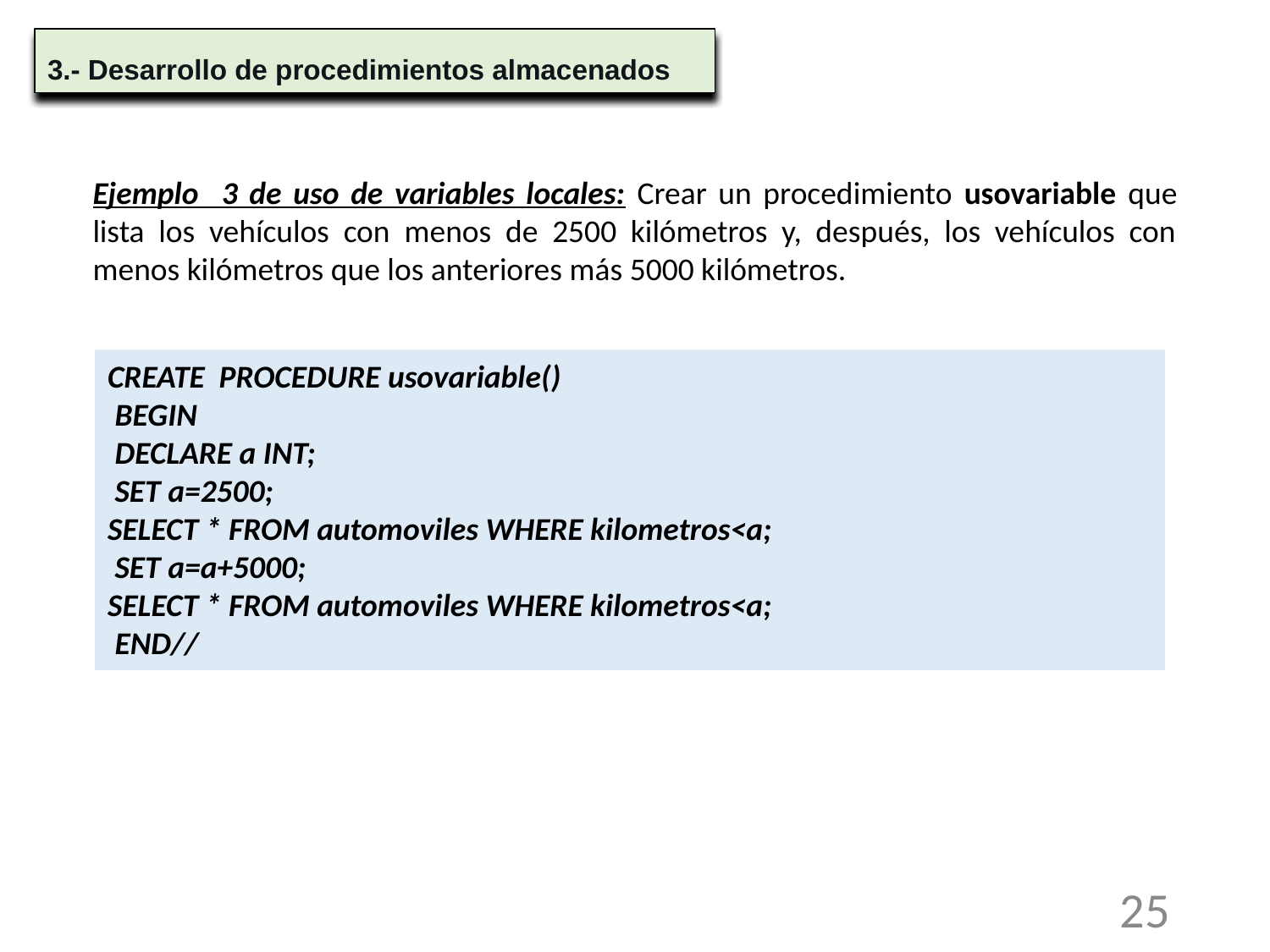

3.- Desarrollo de procedimientos almacenados
Ejemplo  3 de uso de variables locales: Crear un procedimiento usovariable que lista los vehículos con menos de 2500 kilómetros y, después, los vehículos con menos kilómetros que los anteriores más 5000 kilómetros.

CREATE  PROCEDURE usovariable()
 BEGIN
 DECLARE a INT;
 SET a=2500;
SELECT * FROM automoviles WHERE kilometros<a;
 SET a=a+5000;
SELECT * FROM automoviles WHERE kilometros<a;
 END//
25